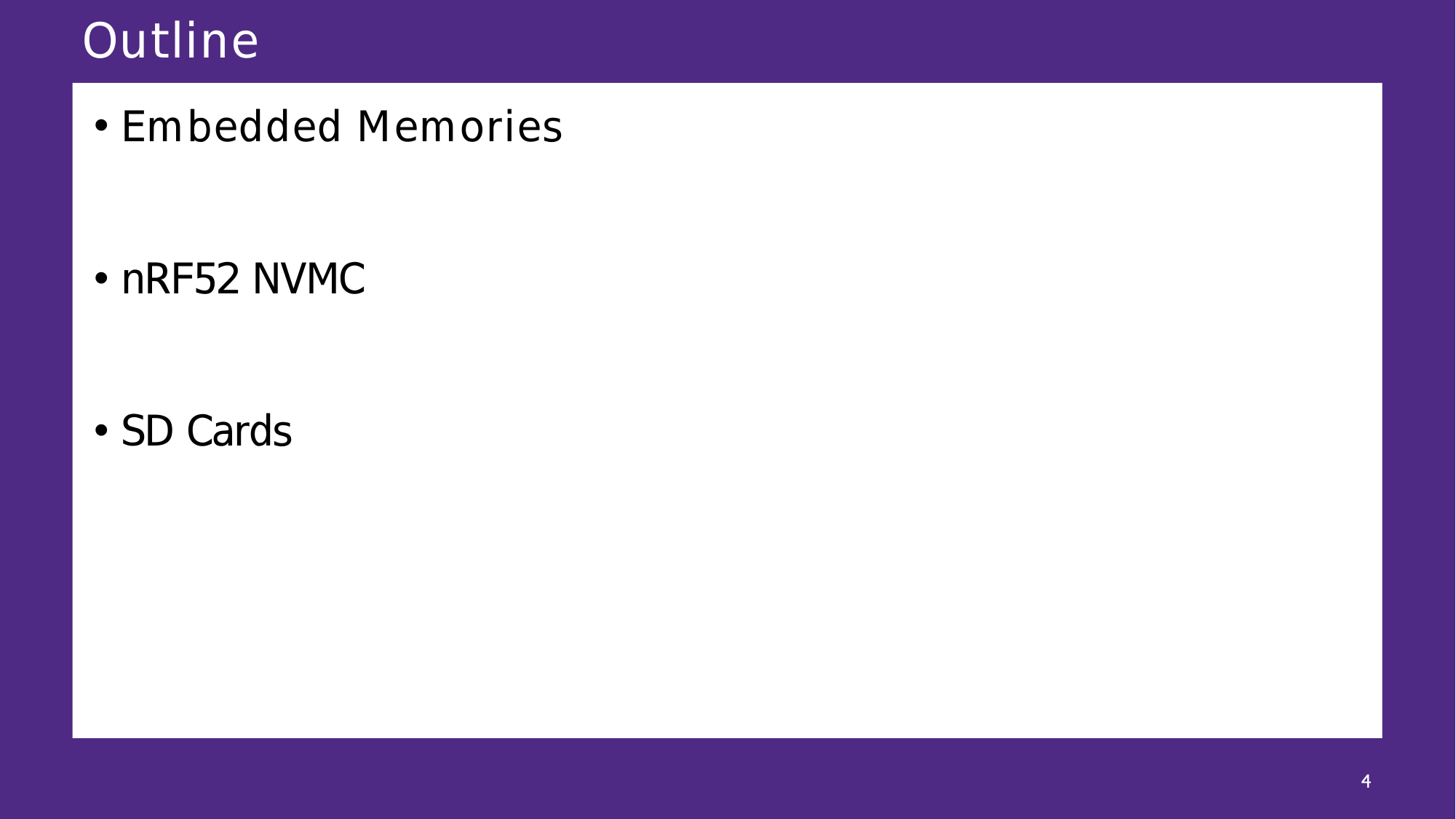

# Outline
Embedded Memories

nRF52 NVMC

SD Cards
4